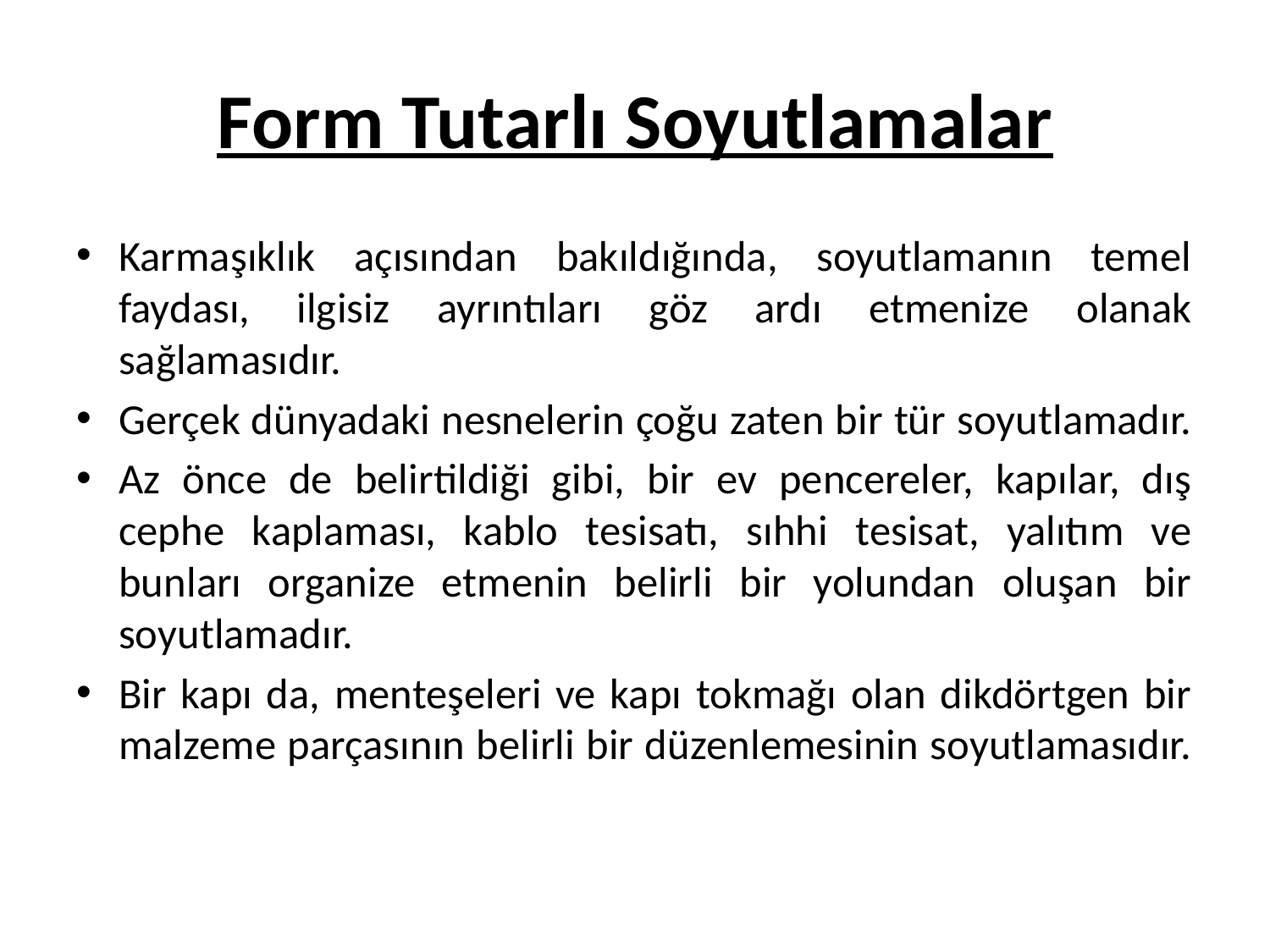

# Form Tutarlı Soyutlamalar
Karmaşıklık açısından bakıldığında, soyutlamanın temel faydası, ilgisiz ayrıntıları göz ardı etmenize olanak sağlamasıdır.
Gerçek dünyadaki nesnelerin çoğu zaten bir tür soyutlamadır.
Az önce de belirtildiği gibi, bir ev pencereler, kapılar, dış cephe kaplaması, kablo tesisatı, sıhhi tesisat, yalıtım ve bunları organize etmenin belirli bir yolundan oluşan bir soyutlamadır.
Bir kapı da, menteşeleri ve kapı tokmağı olan dikdörtgen bir malzeme parçasının belirli bir düzenlemesinin soyutlamasıdır.